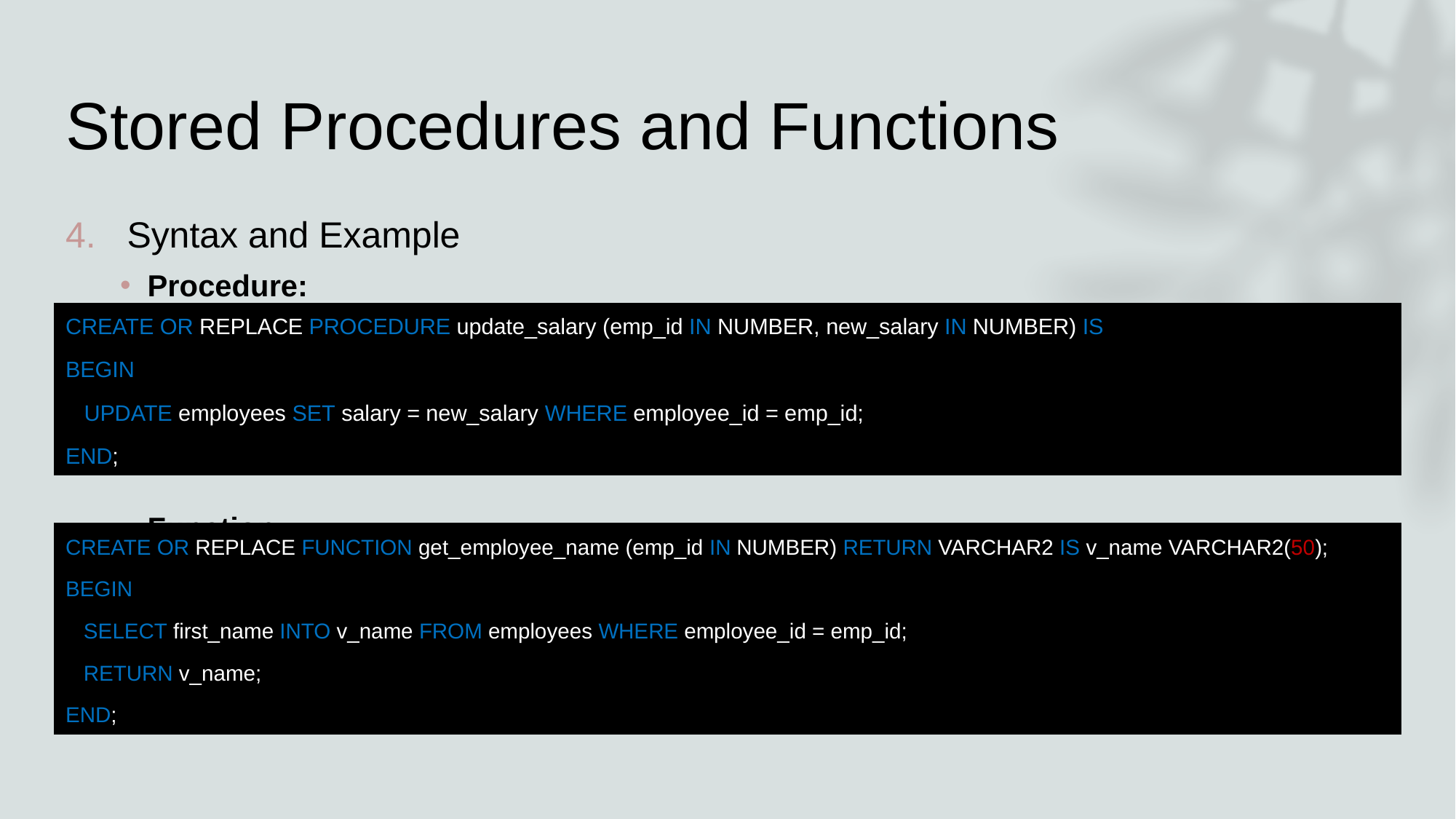

# Stored Procedures and Functions
Syntax and Example
Procedure:

Function:

CREATE OR REPLACE PROCEDURE update_salary (emp_id IN NUMBER, new_salary IN NUMBER) IS
BEGIN
   UPDATE employees SET salary = new_salary WHERE employee_id = emp_id;
END;
CREATE OR REPLACE FUNCTION get_employee_name (emp_id IN NUMBER) RETURN VARCHAR2 IS v_name VARCHAR2(50);
BEGIN
   SELECT first_name INTO v_name FROM employees WHERE employee_id = emp_id;
   RETURN v_name;
END;